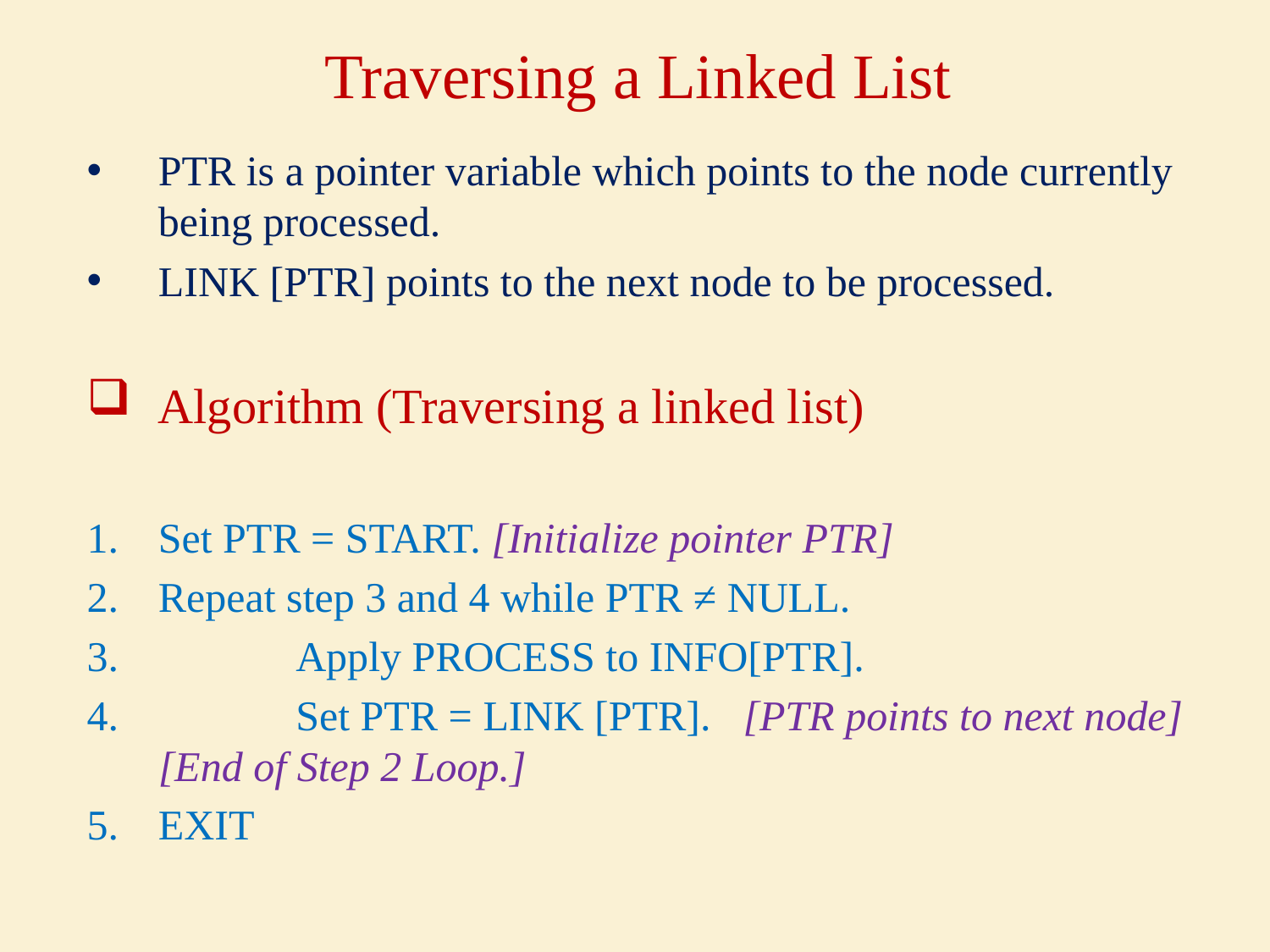

# Traversing a Linked List
PTR is a pointer variable which points to the node currently being processed.
LINK [PTR] points to the next node to be processed.

Algorithm (Traversing a linked list)

Set PTR = START. [Initialize pointer PTR]
Repeat step 3 and 4 while PTR ≠ NULL.
             Apply PROCESS to INFO[PTR].
             Set PTR = LINK [PTR].   [PTR points to next node]
[End of Step 2 Loop.]
EXIT